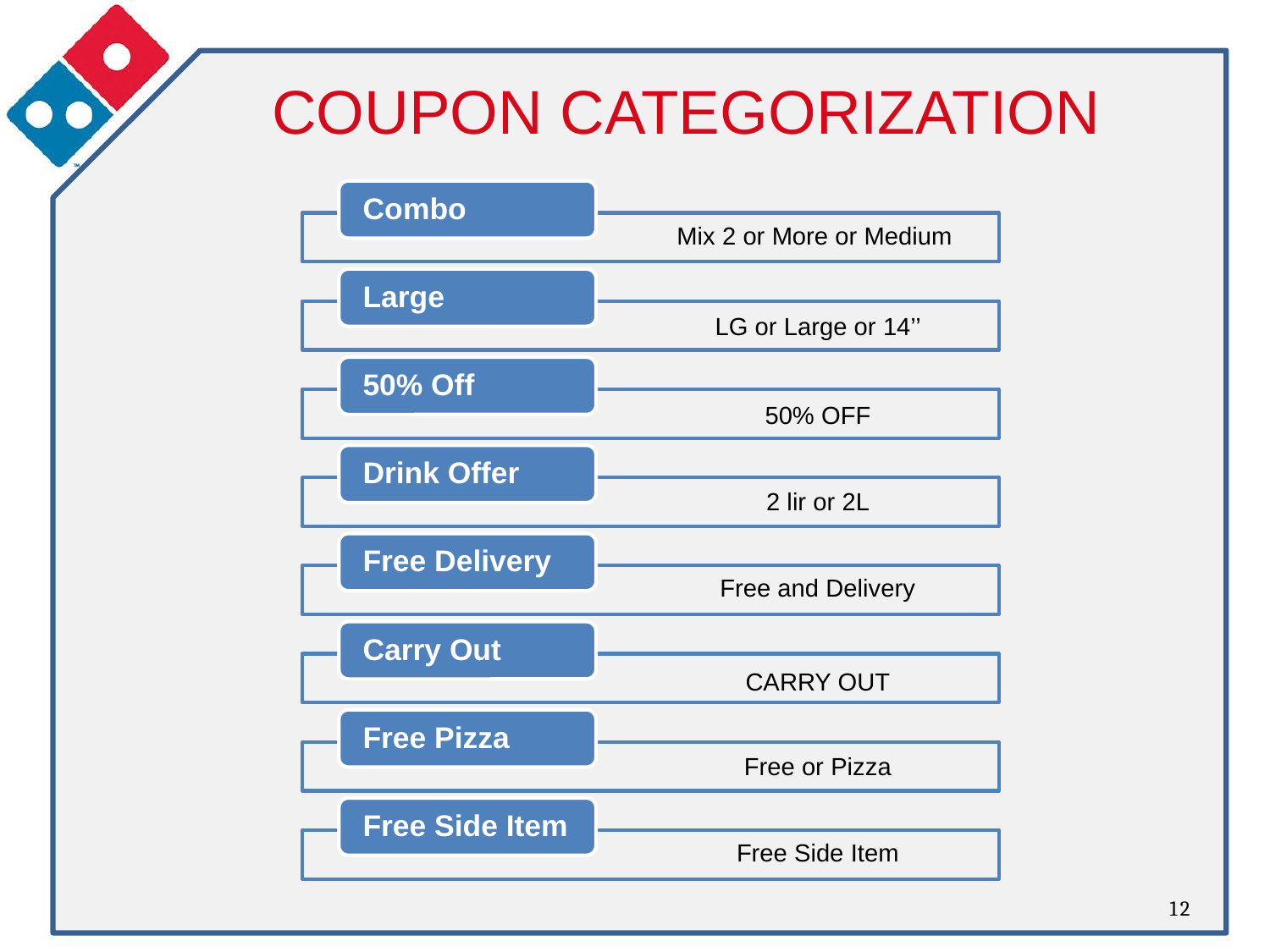

# COUPON CATEGORIZATION
Combo
Large
50% Off
Drink Offer
Free Delivery
Carry Out
Free Pizza
Free Side Item
Mix 2 or More or Medium
LG or Large or 14’’
50% OFF
2 lir or 2L
Free and Delivery
CARRY OUT
Free or Pizza
Free Side Item
12